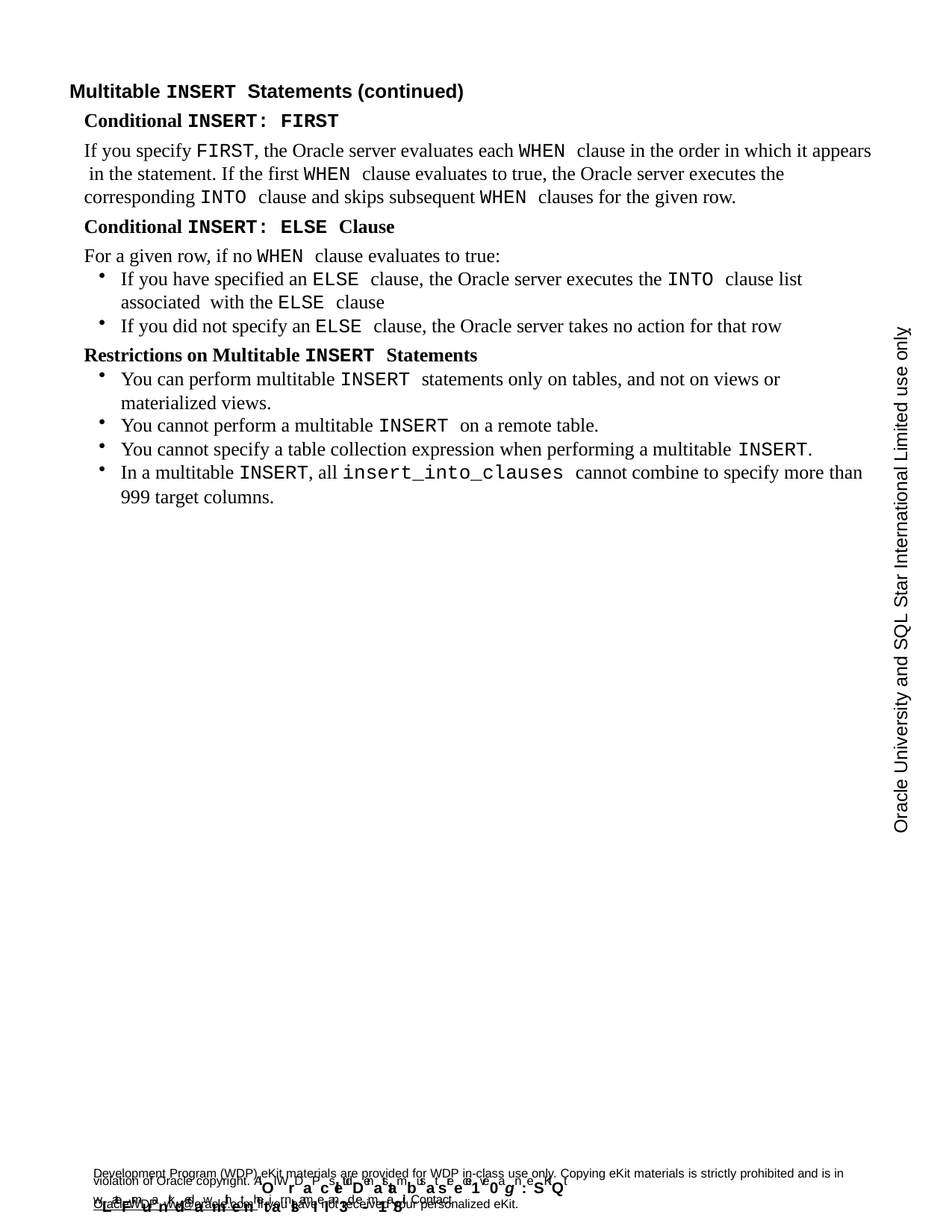

Multitable INSERT Statements (continued)
Conditional INSERT: FIRST
If you specify FIRST, the Oracle server evaluates each WHEN clause in the order in which it appears  in the statement. If the first WHEN clause evaluates to true, the Oracle server executes the  corresponding INTO clause and skips subsequent WHEN clauses for the given row.
Conditional INSERT: ELSE Clause
For a given row, if no WHEN clause evaluates to true:
If you have specified an ELSE clause, the Oracle server executes the INTO clause list associated  with the ELSE clause
If you did not specify an ELSE clause, the Oracle server takes no action for that row
Restrictions on Multitable INSERT Statements
You can perform multitable INSERT statements only on tables, and not on views or
materialized views.
You cannot perform a multitable INSERT on a remote table.
You cannot specify a table collection expression when performing a multitable INSERT.
In a multitable INSERT, all insert_into_clauses cannot combine to specify more than
999 target columns.
Oracle University and SQL Star International Limited use onlyฺ
Development Program (WDP) eKit materials are provided for WDP in-class use only. Copying eKit materials is strictly prohibited and is in
violation of Oracle copyright. AlOl WrDaPcsletudDenatstambusat sreecei1ve0agn:eSKiQt wLateFrmuanrkdedawmithetnhetiar nlsamIeI an3d e-m1a8il. Contact
OracleWDP_ww@oracle.com if you have not received your personalized eKit.